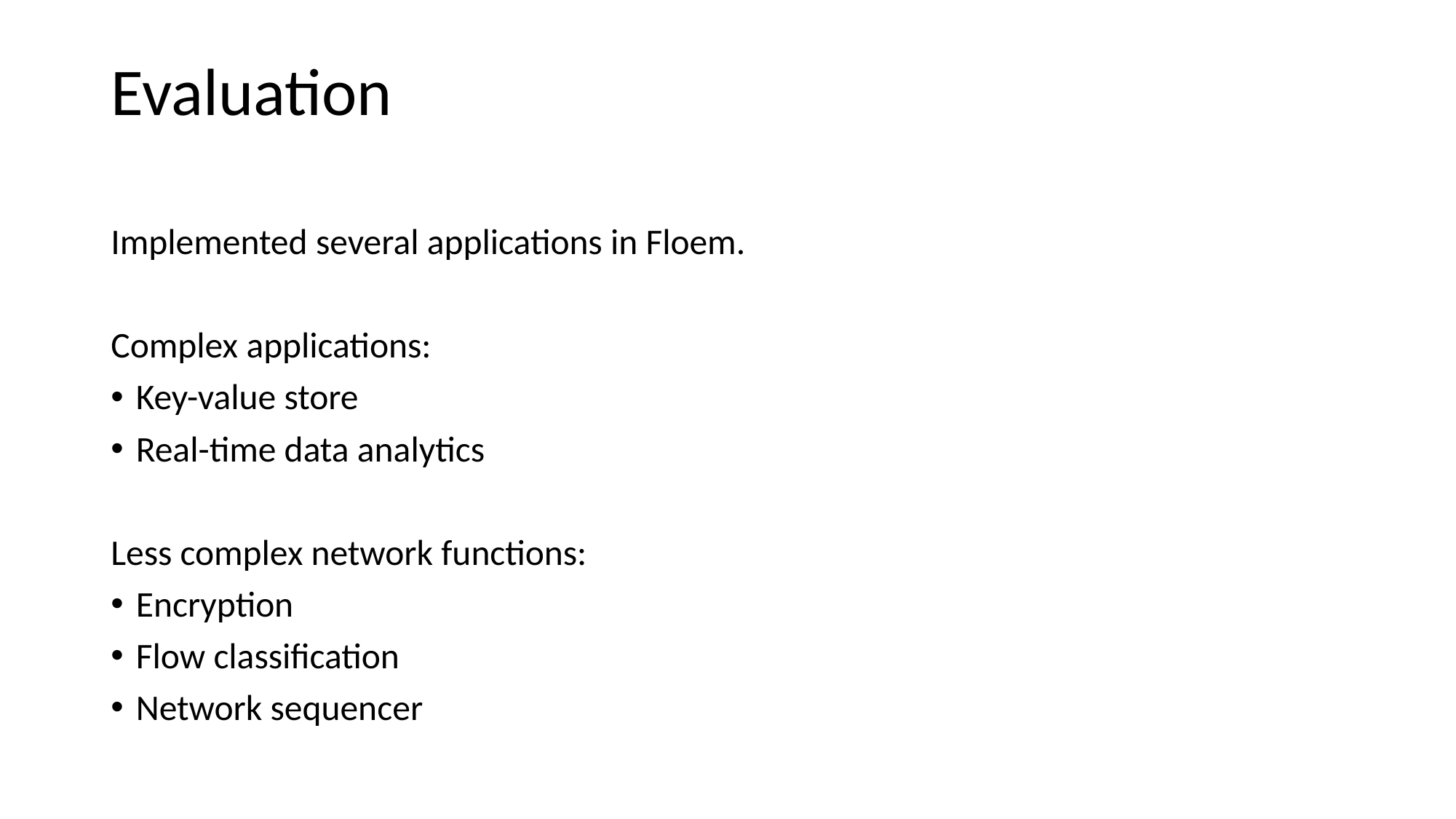

# Evaluation
Implemented several applications in Floem.

Complex applications:
Key-value store
Real-time data analytics

Less complex network functions:
Encryption
Flow classification
Network sequencer